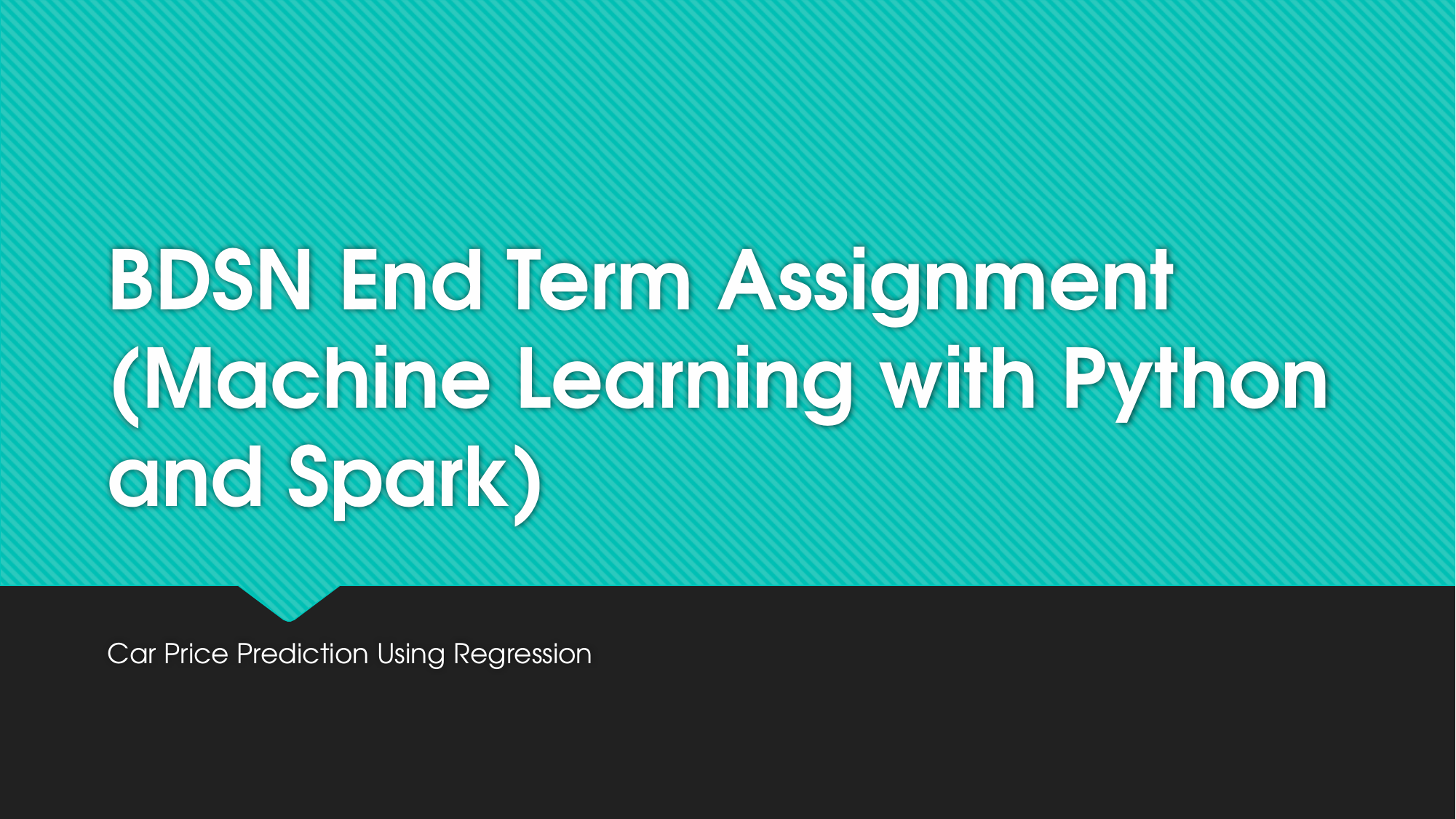

# BDSN End Term Assignment (Machine Learning with Python and Spark)
Car Price Prediction Using Regression